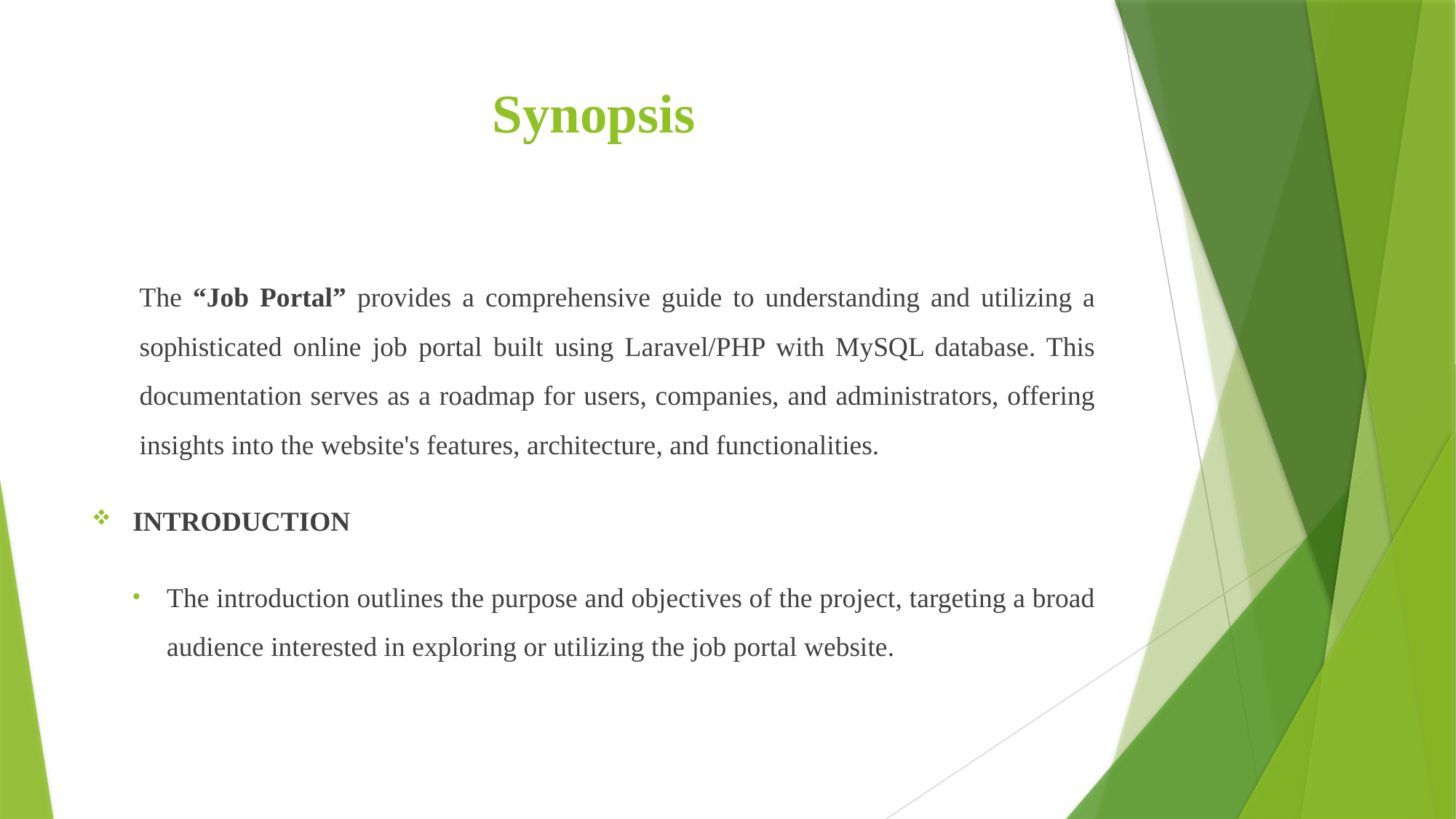

# Synopsis
The “Job Portal” provides a comprehensive guide to understanding and utilizing a sophisticated online job portal built using Laravel/PHP with MySQL database. This documentation serves as a roadmap for users, companies, and administrators, offering insights into the website's features, architecture, and functionalities.
INTRODUCTION
The introduction outlines the purpose and objectives of the project, targeting a broad audience interested in exploring or utilizing the job portal website.